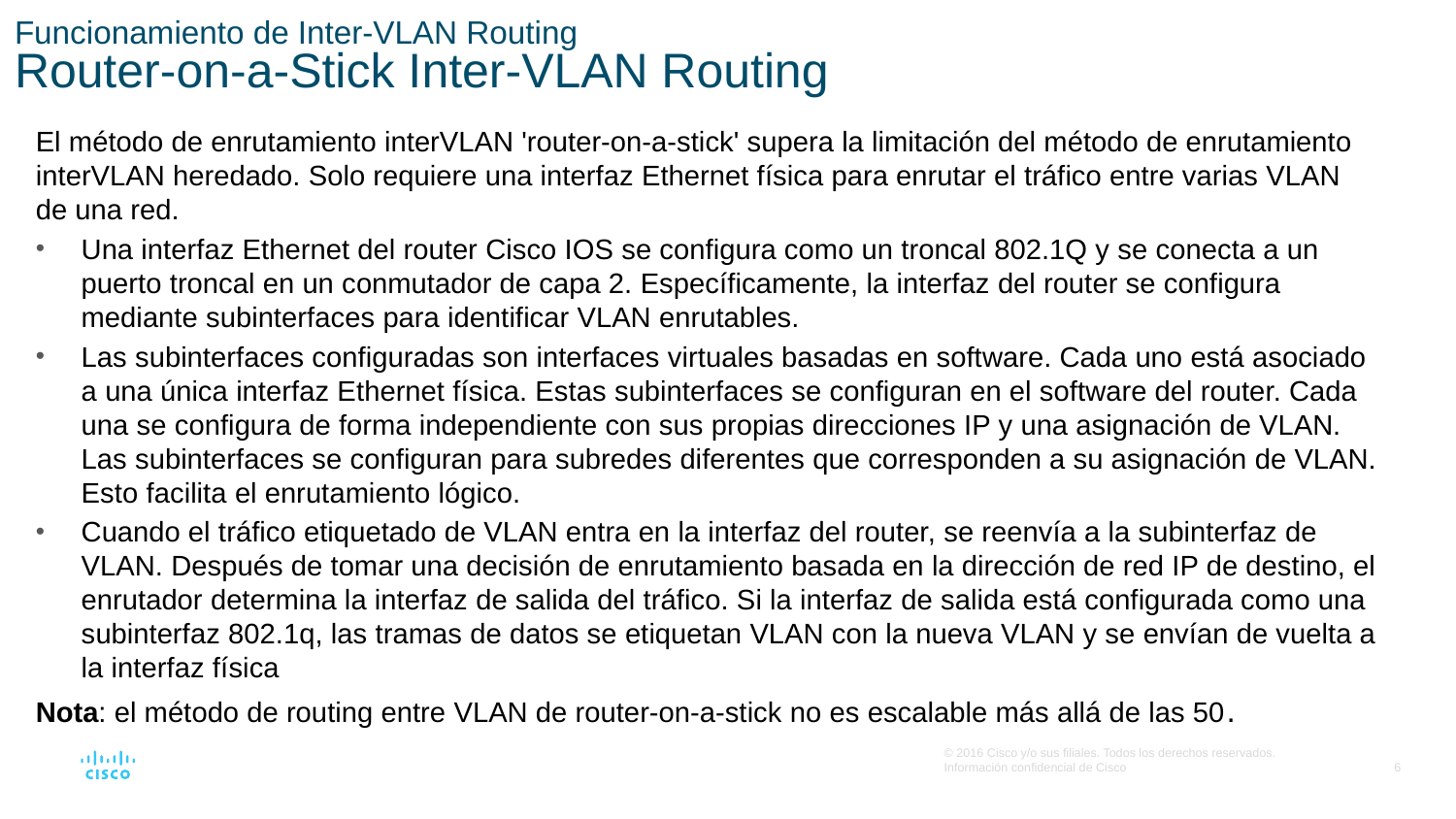

# Funcionamiento de Inter-VLAN Routing Router-on-a-Stick Inter-VLAN Routing
El método de enrutamiento interVLAN 'router-on-a-stick' supera la limitación del método de enrutamiento interVLAN heredado. Solo requiere una interfaz Ethernet física para enrutar el tráfico entre varias VLAN de una red.
Una interfaz Ethernet del router Cisco IOS se configura como un troncal 802.1Q y se conecta a un puerto troncal en un conmutador de capa 2. Específicamente, la interfaz del router se configura mediante subinterfaces para identificar VLAN enrutables.
Las subinterfaces configuradas son interfaces virtuales basadas en software. Cada uno está asociado a una única interfaz Ethernet física. Estas subinterfaces se configuran en el software del router. Cada una se configura de forma independiente con sus propias direcciones IP y una asignación de VLAN. Las subinterfaces se configuran para subredes diferentes que corresponden a su asignación de VLAN. Esto facilita el enrutamiento lógico.
Cuando el tráfico etiquetado de VLAN entra en la interfaz del router, se reenvía a la subinterfaz de VLAN. Después de tomar una decisión de enrutamiento basada en la dirección de red IP de destino, el enrutador determina la interfaz de salida del tráfico. Si la interfaz de salida está configurada como una subinterfaz 802.1q, las tramas de datos se etiquetan VLAN con la nueva VLAN y se envían de vuelta a la interfaz física
Nota: el método de routing entre VLAN de router-on-a-stick no es escalable más allá de las 50.